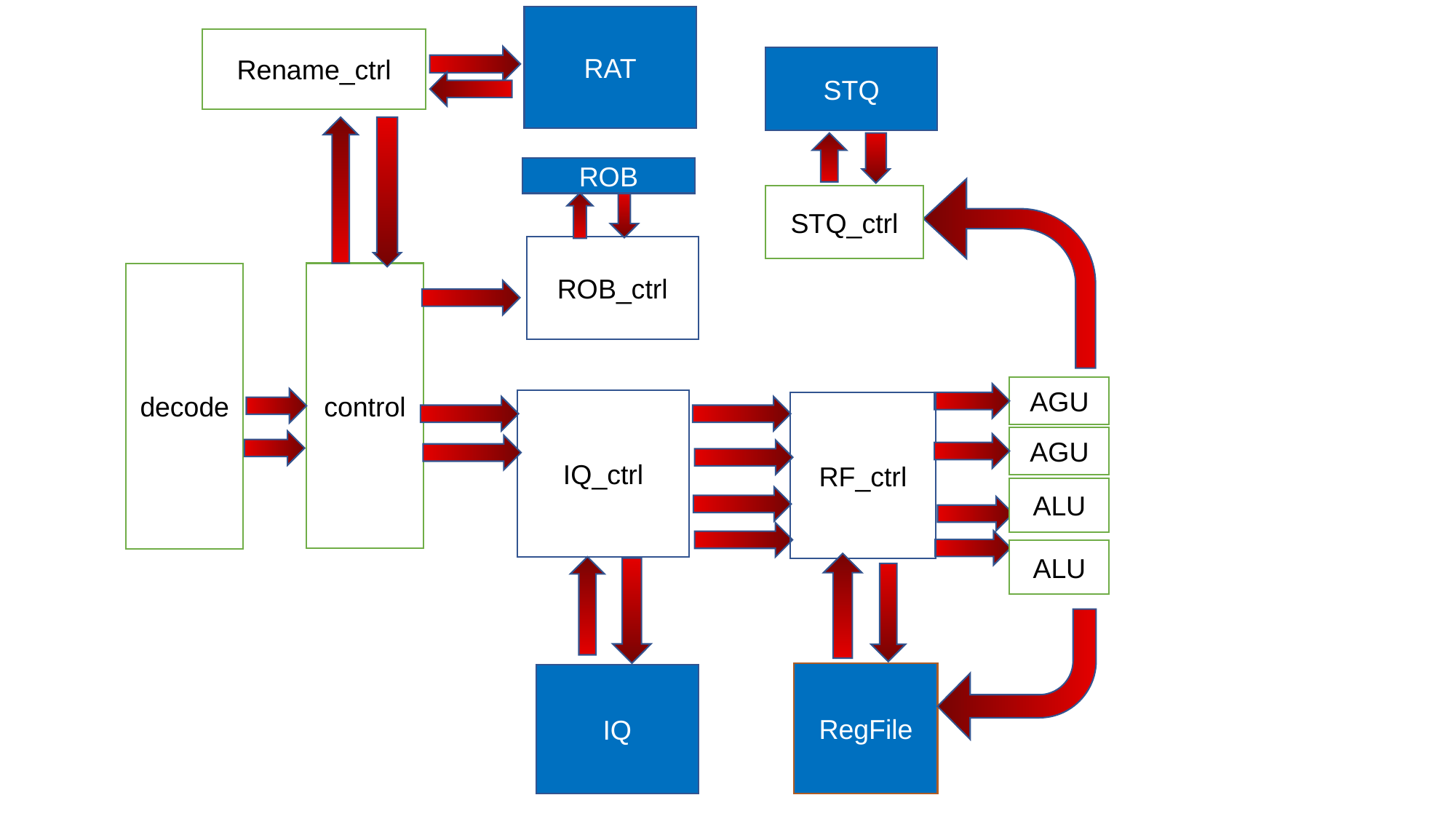

RAT
Rename_ctrl

STQ

ROB

STQ_ctrl

ROB_ctrl
control
decode

AGU

IQ_ctrl
RF_ctrl

AGU

ALU

ALU

RegFile
IQ